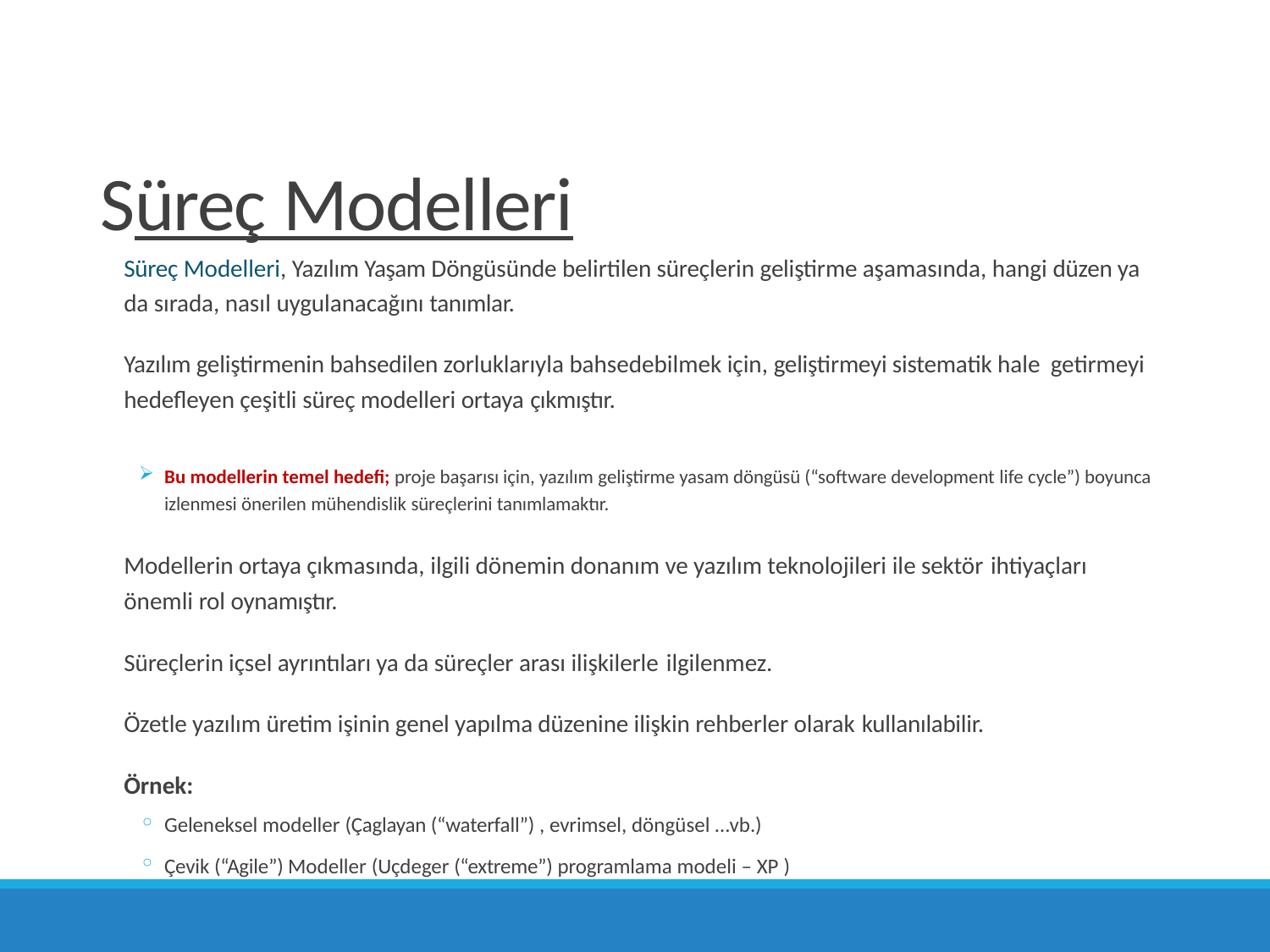

# Süreç Modelleri
Süreç Modelleri, Yazılım Yaşam Döngüsünde belirtilen süreçlerin geliştirme aşamasında, hangi düzen ya  da sırada, nasıl uygulanacağını tanımlar.
Yazılım geliştirmenin bahsedilen zorluklarıyla bahsedebilmek için, geliştirmeyi sistematik hale getirmeyi
hedefleyen çeşitli süreç modelleri ortaya çıkmıştır.

Bu modellerin temel hedefi; proje başarısı için, yazılım geliştirme yasam döngüsü (“software development life cycle”) boyunca  izlenmesi önerilen mühendislik süreçlerini tanımlamaktır.

Modellerin ortaya çıkmasında, ilgili dönemin donanım ve yazılım teknolojileri ile sektör ihtiyaçları
önemli rol oynamıştır.

Süreçlerin içsel ayrıntıları ya da süreçler arası ilişkilerle ilgilenmez.

Özetle yazılım üretim işinin genel yapılma düzenine ilişkin rehberler olarak kullanılabilir.

Örnek:
Geleneksel modeller (Çaglayan (“waterfall”) , evrimsel, döngüsel …vb.)
Çevik (“Agile”) Modeller (Uçdeger (“extreme”) programlama modeli – XP )